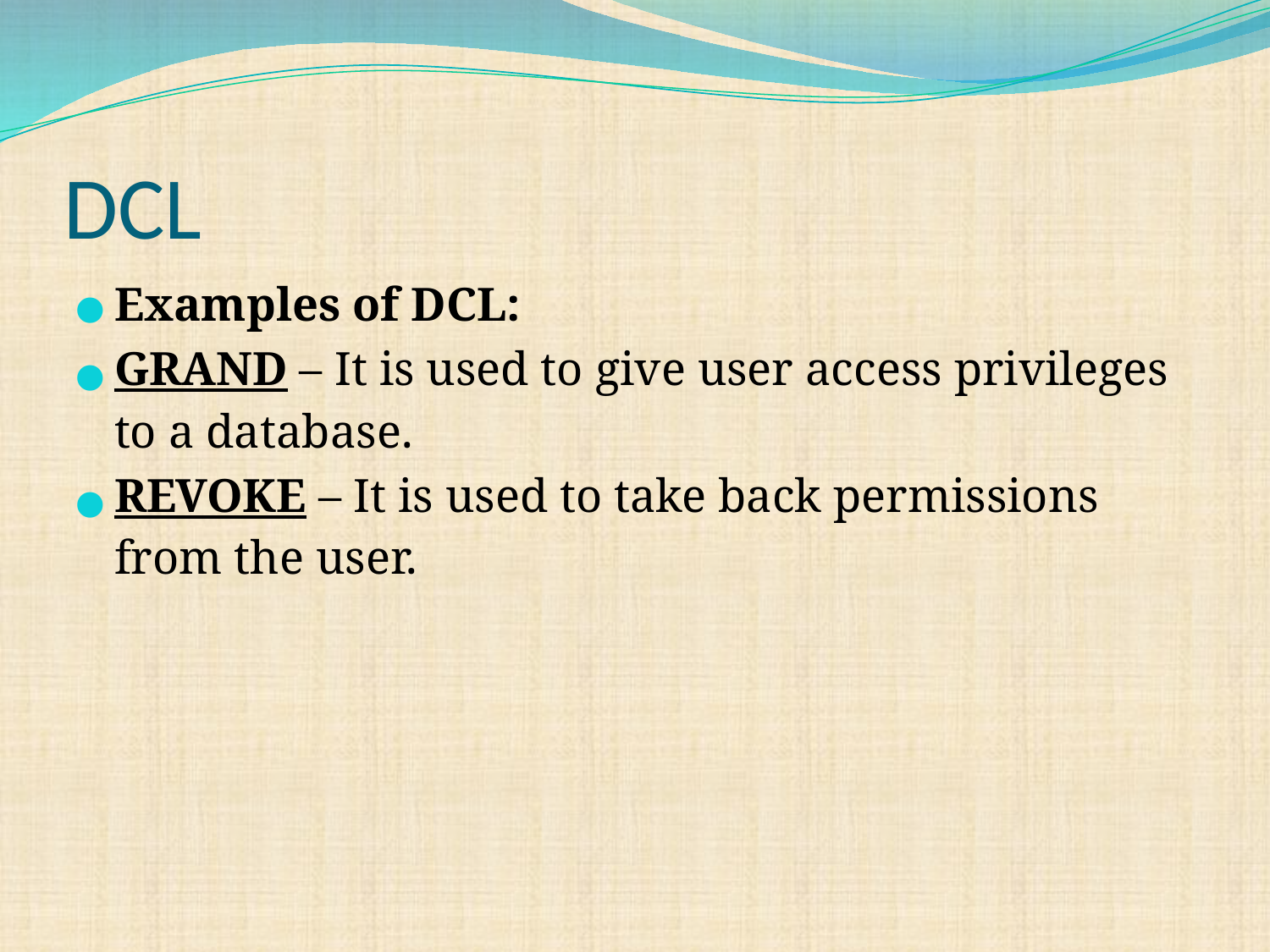

# DCL
Examples of DCL:
GRAND – It is used to give user access privileges to a database.
REVOKE – It is used to take back permissions from the user.